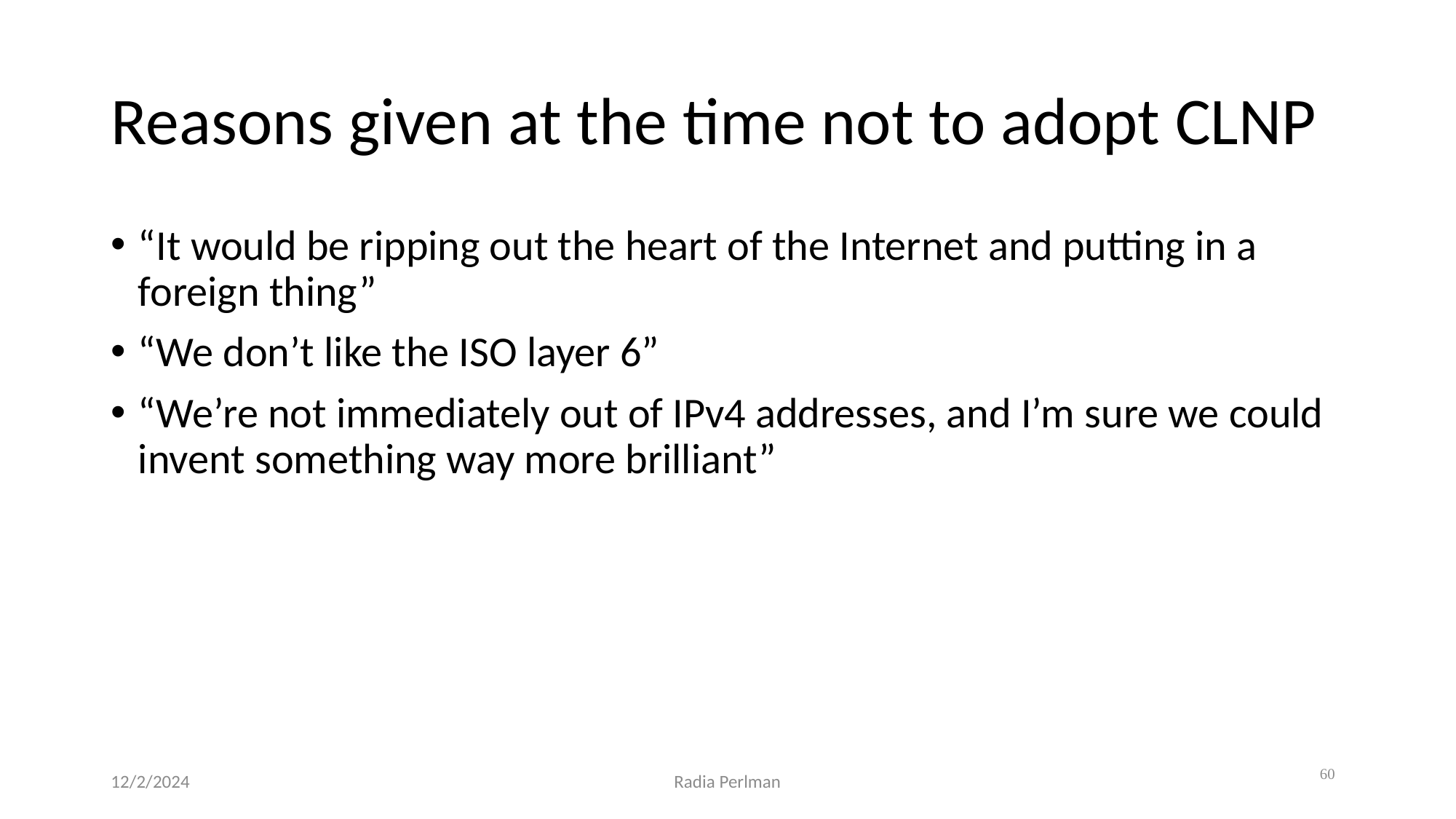

# Reasons given at the time not to adopt CLNP
“It would be ripping out the heart of the Internet and putting in a foreign thing”
“We don’t like the ISO layer 6”
“We’re not immediately out of IPv4 addresses, and I’m sure we could invent something way more brilliant”
60
12/2/2024
Radia Perlman